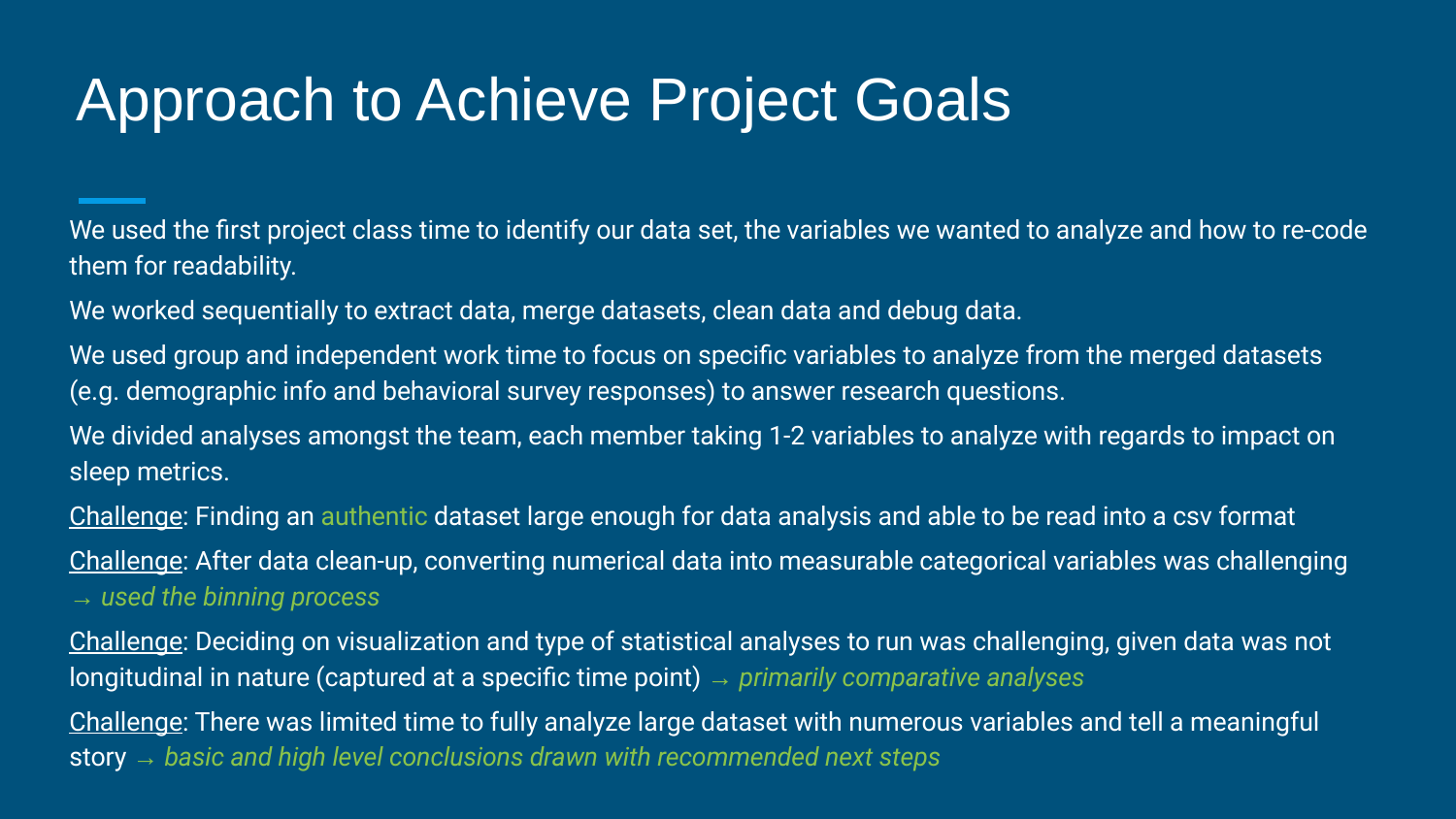

# Approach to Achieve Project Goals
We used the first project class time to identify our data set, the variables we wanted to analyze and how to re-code them for readability.
We worked sequentially to extract data, merge datasets, clean data and debug data.
We used group and independent work time to focus on specific variables to analyze from the merged datasets (e.g. demographic info and behavioral survey responses) to answer research questions.
We divided analyses amongst the team, each member taking 1-2 variables to analyze with regards to impact on sleep metrics.
Challenge: Finding an authentic dataset large enough for data analysis and able to be read into a csv format
Challenge: After data clean-up, converting numerical data into measurable categorical variables was challenging → used the binning process
Challenge: Deciding on visualization and type of statistical analyses to run was challenging, given data was not longitudinal in nature (captured at a specific time point) → primarily comparative analyses
Challenge: There was limited time to fully analyze large dataset with numerous variables and tell a meaningful story → basic and high level conclusions drawn with recommended next steps